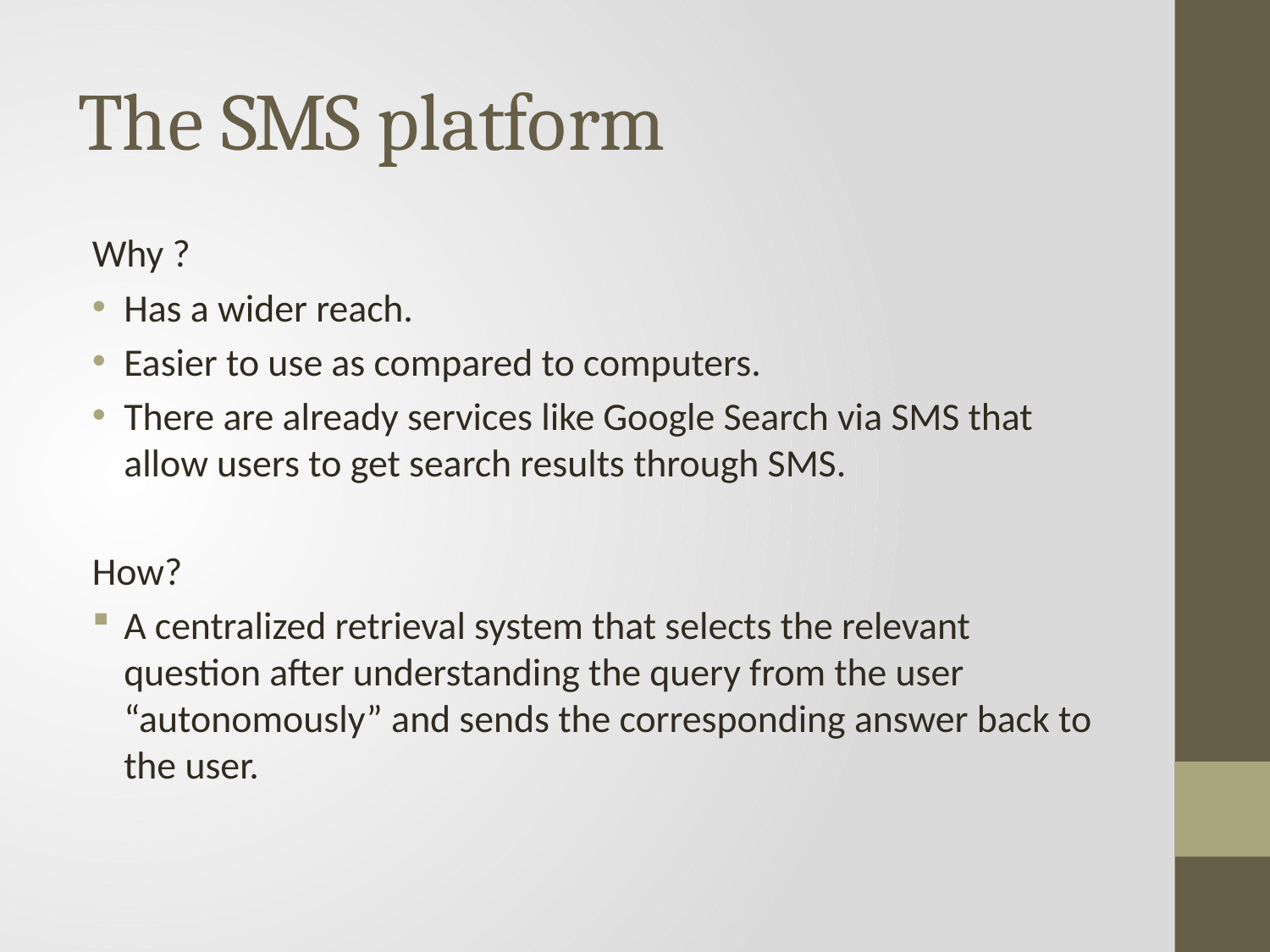

# The SMS platform
Why ?
Has a wider reach.
Easier to use as compared to computers.
There are already services like Google Search via SMS that allow users to get search results through SMS.

How?
A centralized retrieval system that selects the relevant question after understanding the query from the user “autonomously” and sends the corresponding answer back to the user.